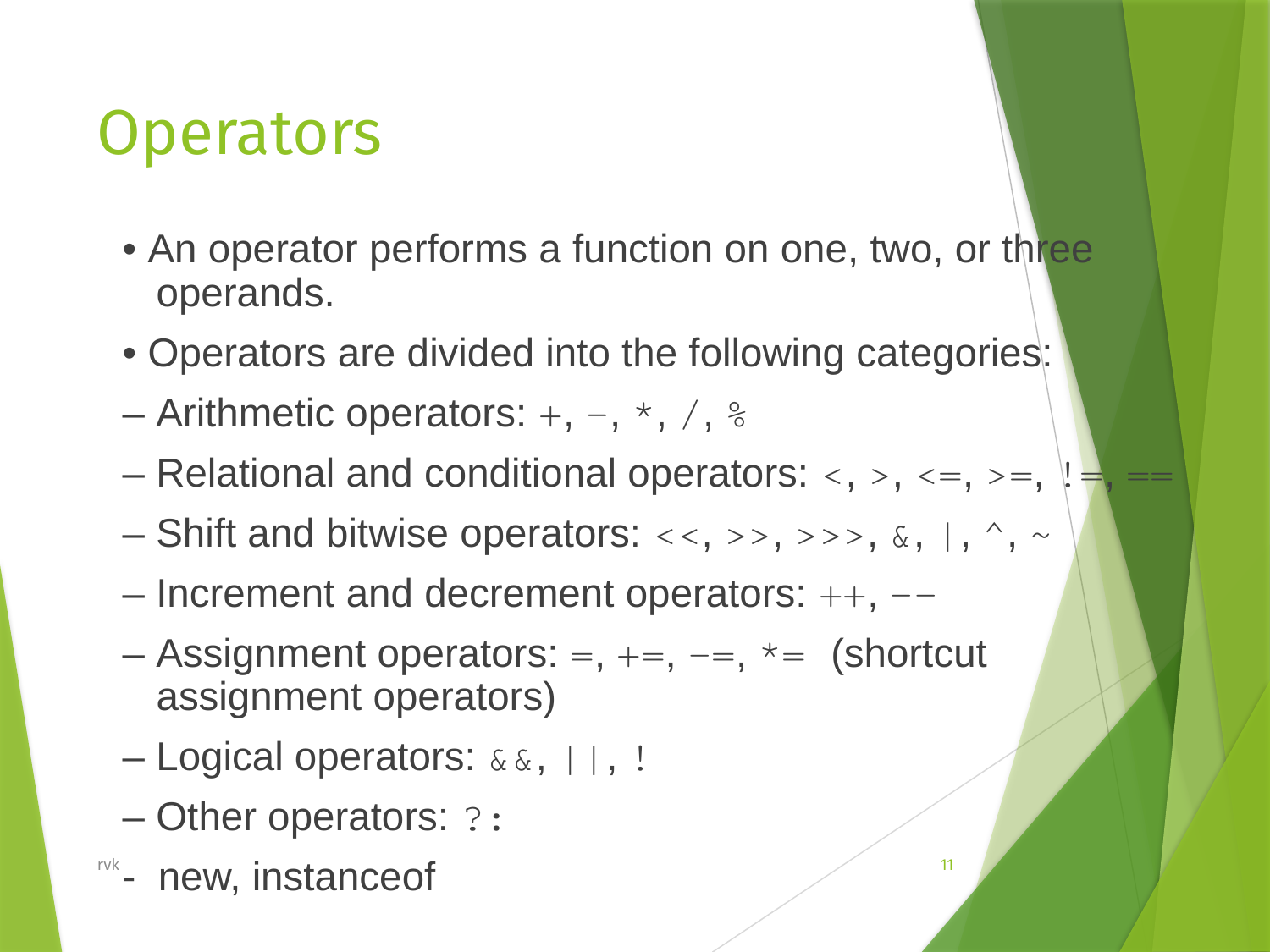

# Operators
• An operator performs a function on one, two, or three operands.
• Operators are divided into the following categories:
– Arithmetic operators: +, -, *, /, %
– Relational and conditional operators: <, >, <=, >=, !=, ==
– Shift and bitwise operators: <<, >>, >>>, &, |, ^, ~
– Increment and decrement operators: ++, --
– Assignment operators: =, +=, -=, *= (shortcut assignment operators)
– Logical operators: &&, ||, !
– Other operators: ?:
-  new, instanceof
rvk
11